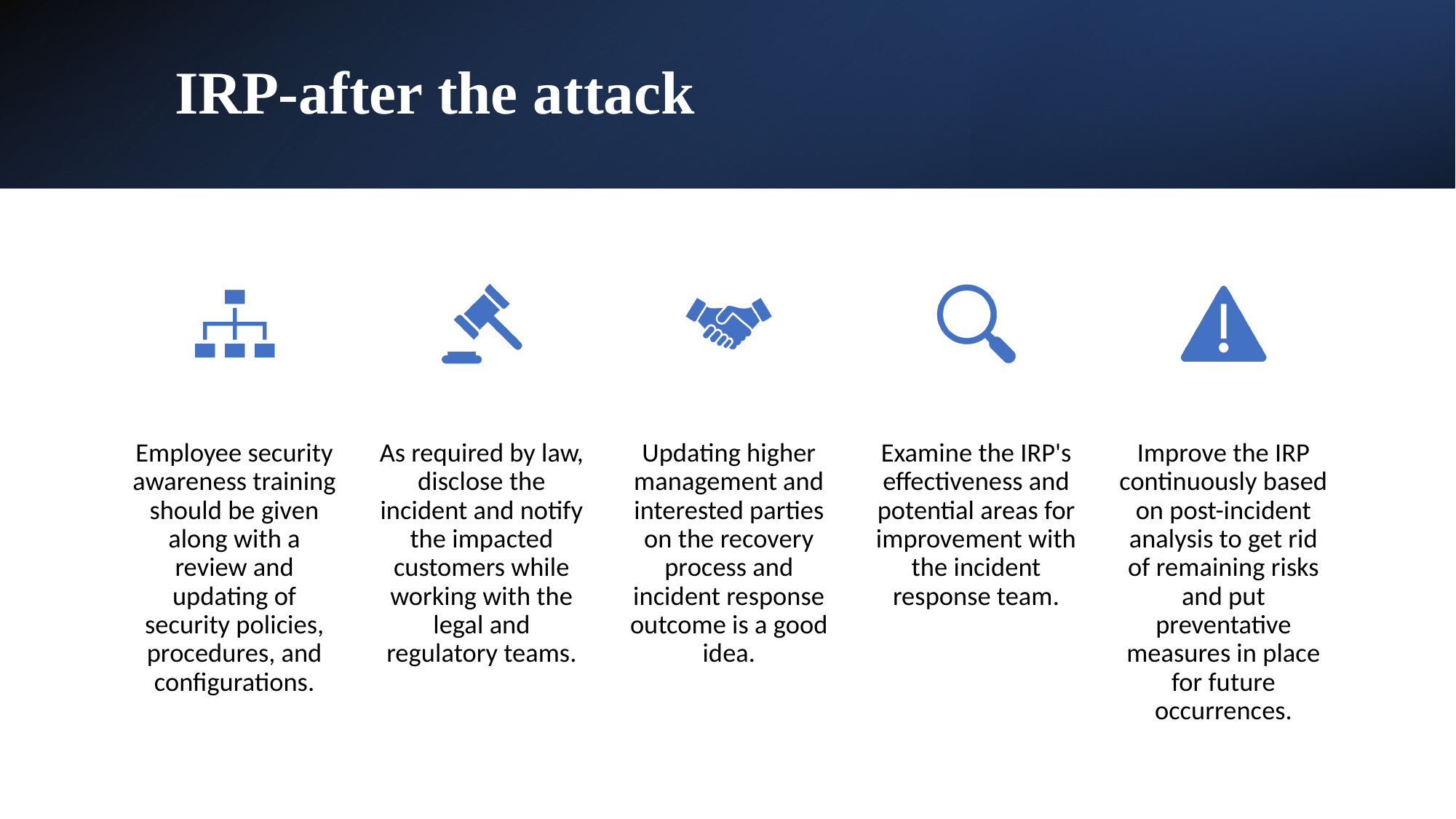

# IRP-after the attack
Employee security awareness training should be given along with a review and updating of security policies, procedures, and configurations.
As required by law, disclose the incident and notify the impacted customers while working with the legal and regulatory teams.
Updating higher management and interested parties on the recovery process and incident response outcome is a good idea.
Examine the IRP's effectiveness and potential areas for improvement with the incident response team.
Improve the IRP continuously based on post-incident analysis to get rid of remaining risks and put preventative measures in place for future occurrences.